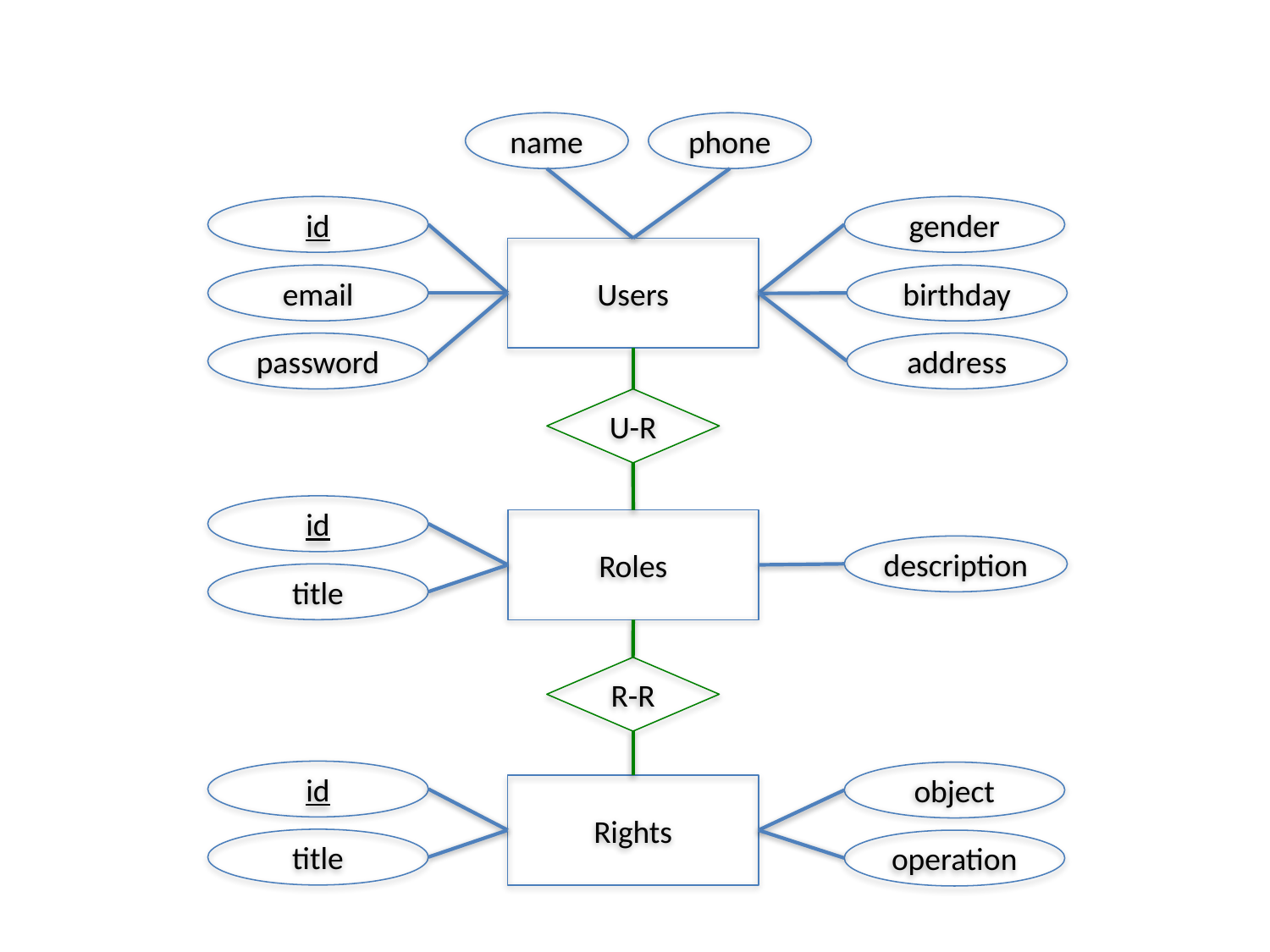

name
phone
id
gender
Users
email
birthday
password
address
U-R

id
Roles
description
title
R-R
id
object
Rights
title
operation